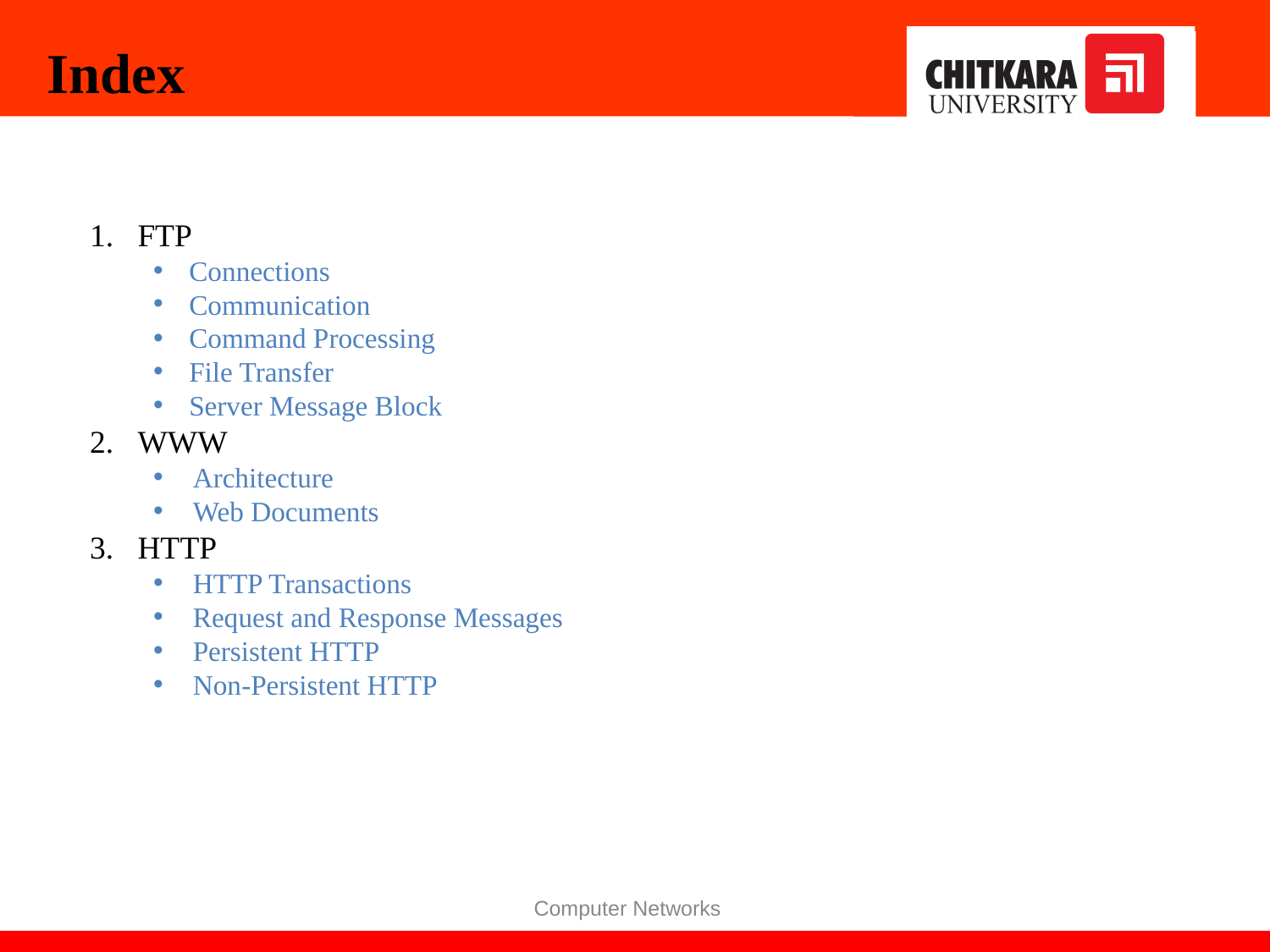

Index

FTP
Connections
Communication
Command Processing
File Transfer
Server Message Block
WWW
Architecture
Web Documents
HTTP
HTTP Transactions
Request and Response Messages
Persistent HTTP
Non-Persistent HTTP

Computer Networks